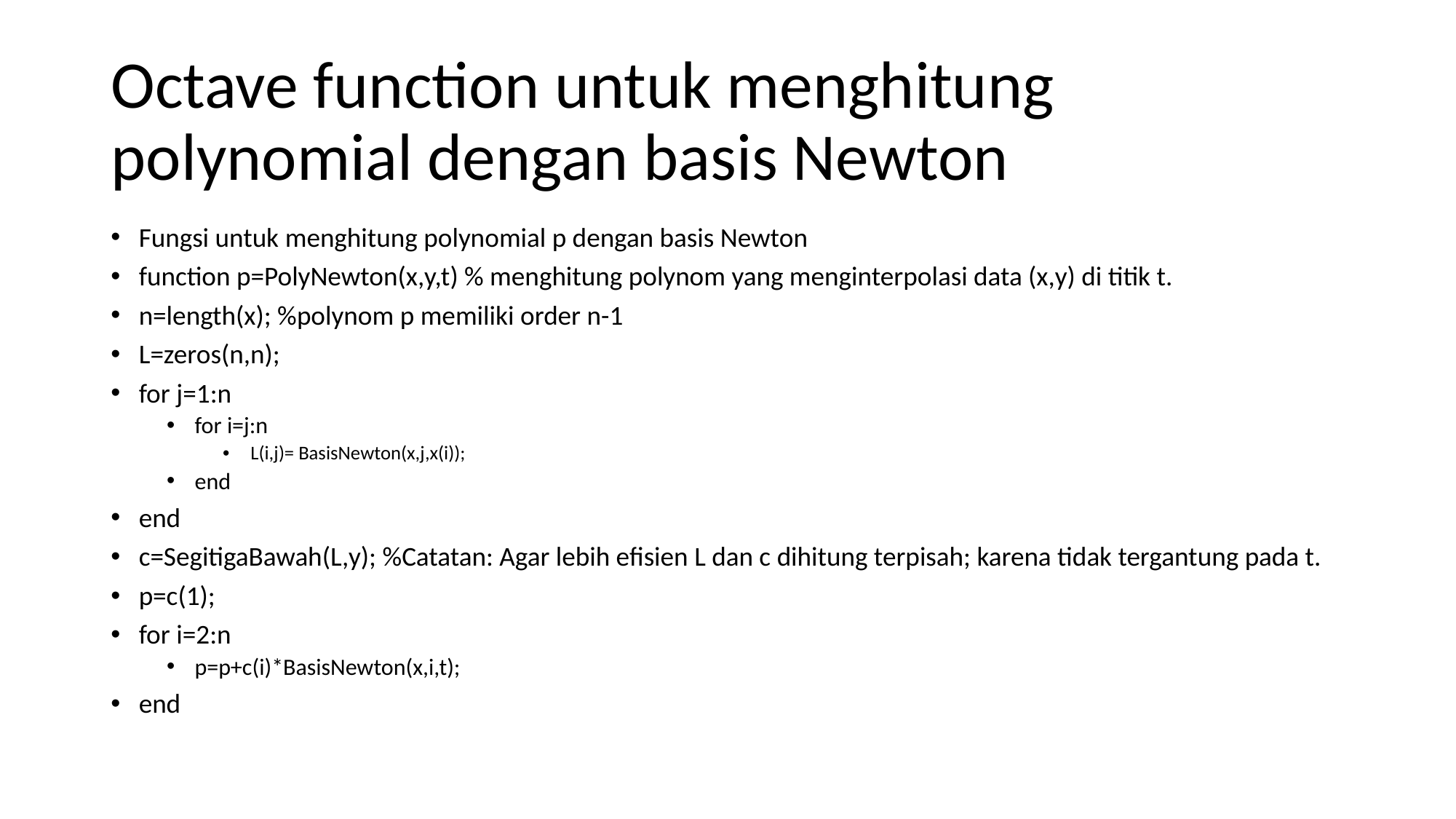

# Octave function untuk menghitung polynomial dengan basis Newton
Fungsi untuk menghitung polynomial p dengan basis Newton
function p=PolyNewton(x,y,t) % menghitung polynom yang menginterpolasi data (x,y) di titik t.
n=length(x); %polynom p memiliki order n-1
L=zeros(n,n);
for j=1:n
for i=j:n
L(i,j)= BasisNewton(x,j,x(i));
end
end
c=SegitigaBawah(L,y); %Catatan: Agar lebih efisien L dan c dihitung terpisah; karena tidak tergantung pada t.
p=c(1);
for i=2:n
p=p+c(i)*BasisNewton(x,i,t);
end